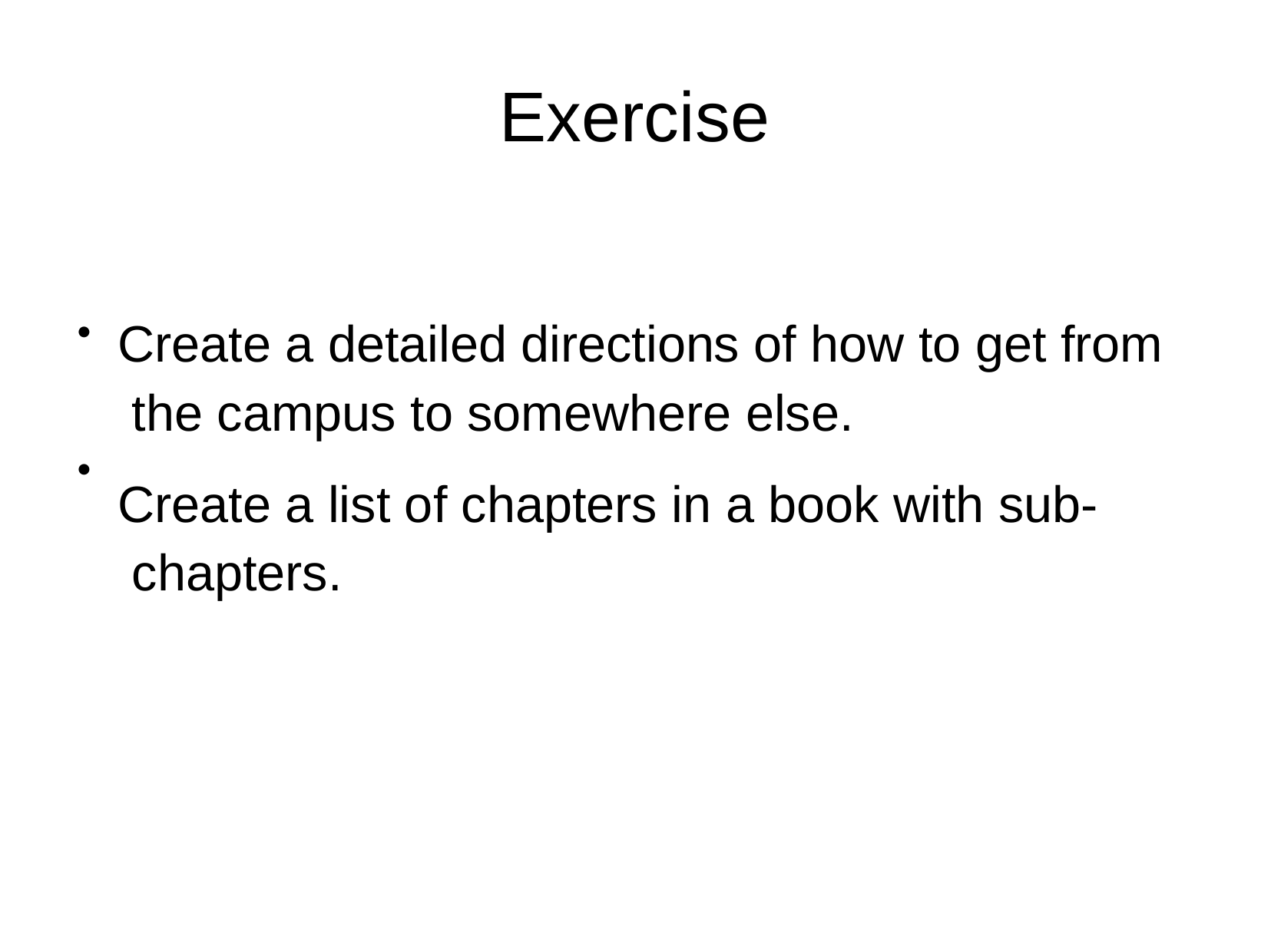

# Exercise

Create a detailed directions of how to get from  the campus to somewhere else.
Create a list of chapters in a book with sub-  chapters.

●
●